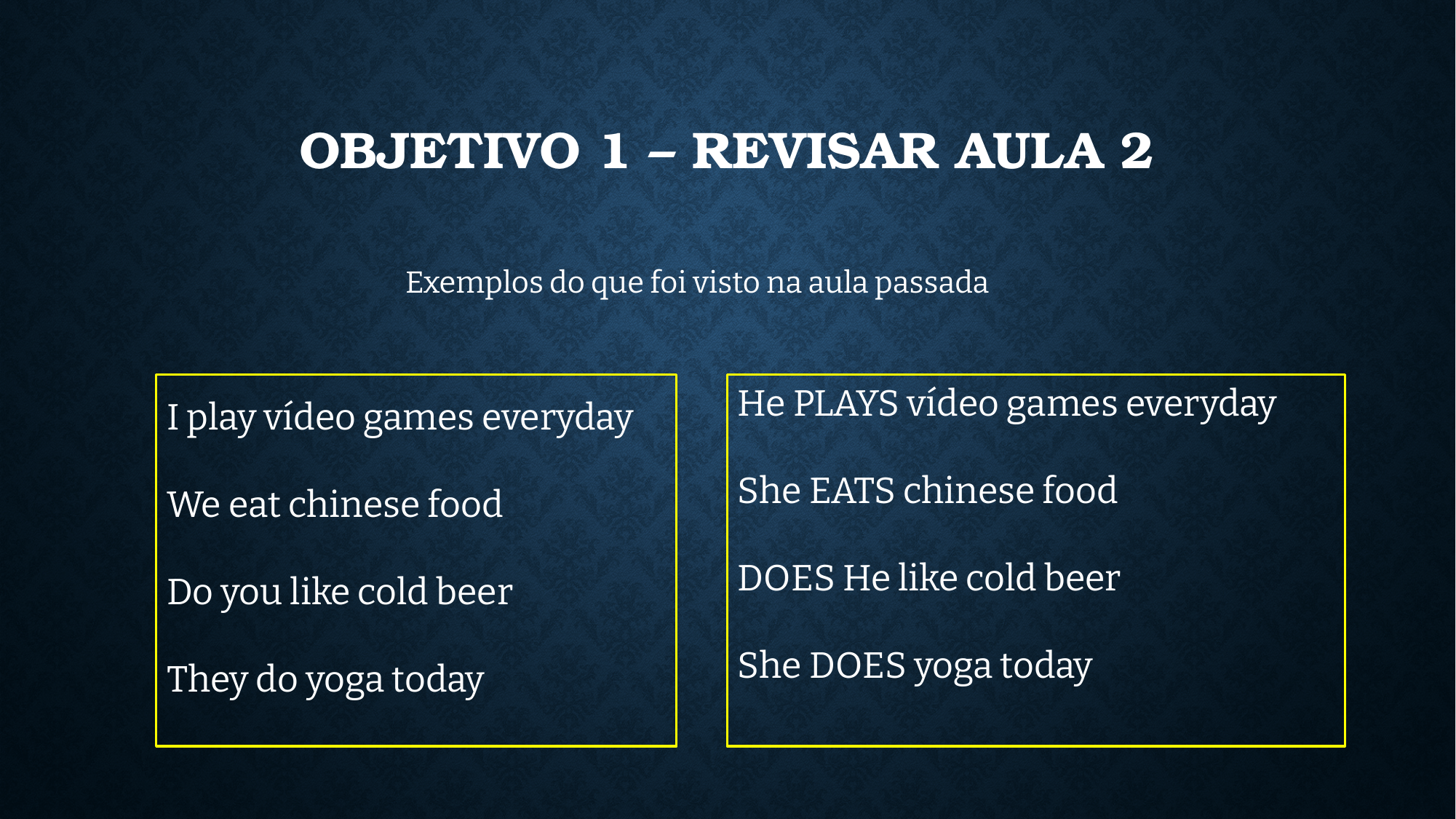

# Objetivo 1 – revisar aula 2
Exemplos do que foi visto na aula passada

He PLAYS vídeo games everyday

She EATS chinese food

DOES He like cold beer

She DOES yoga today

I play vídeo games everyday

We eat chinese food

Do you like cold beer

They do yoga today